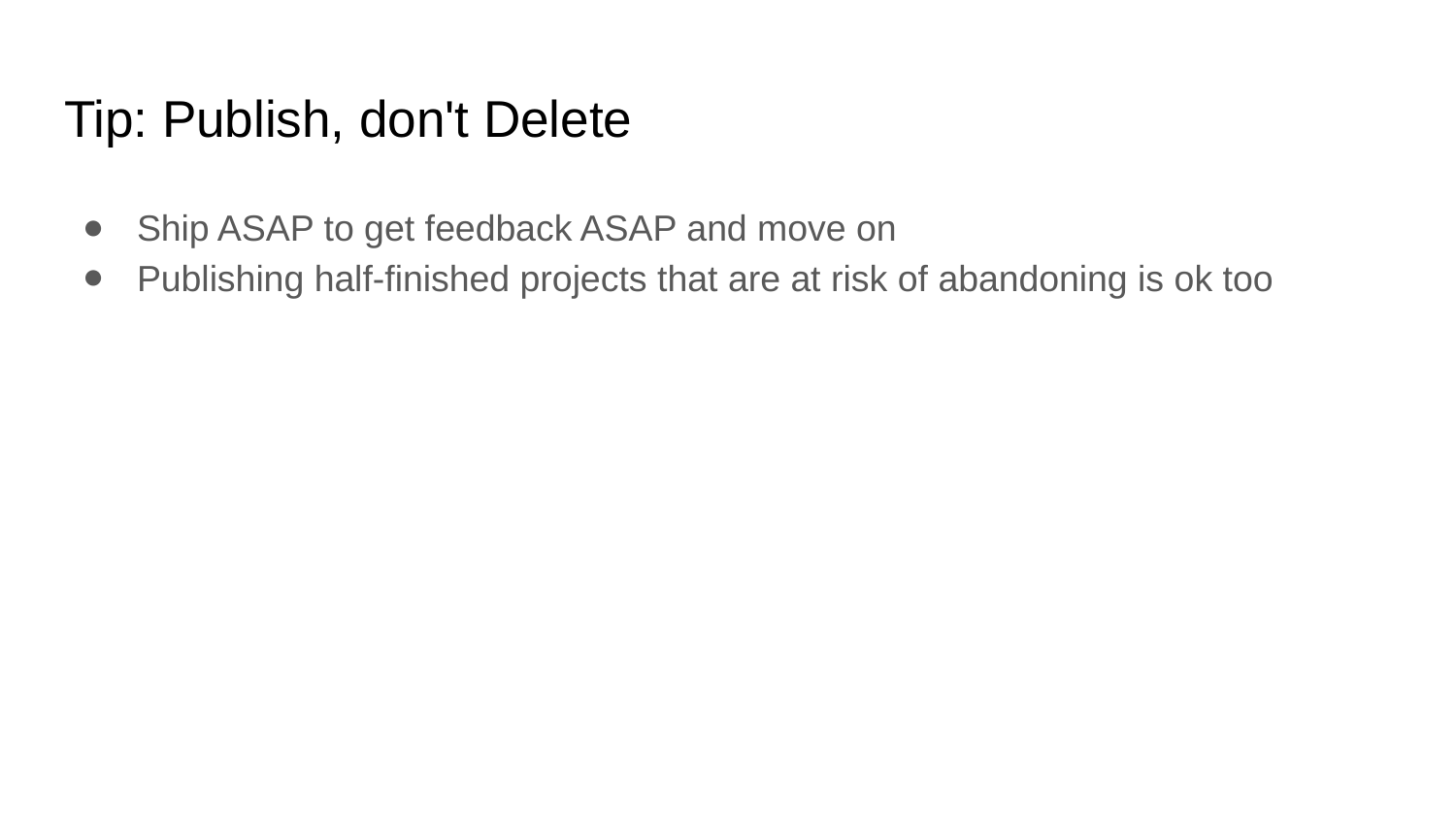

# Tip: Publish, don't Delete
Ship ASAP to get feedback ASAP and move on
Publishing half-finished projects that are at risk of abandoning is ok too